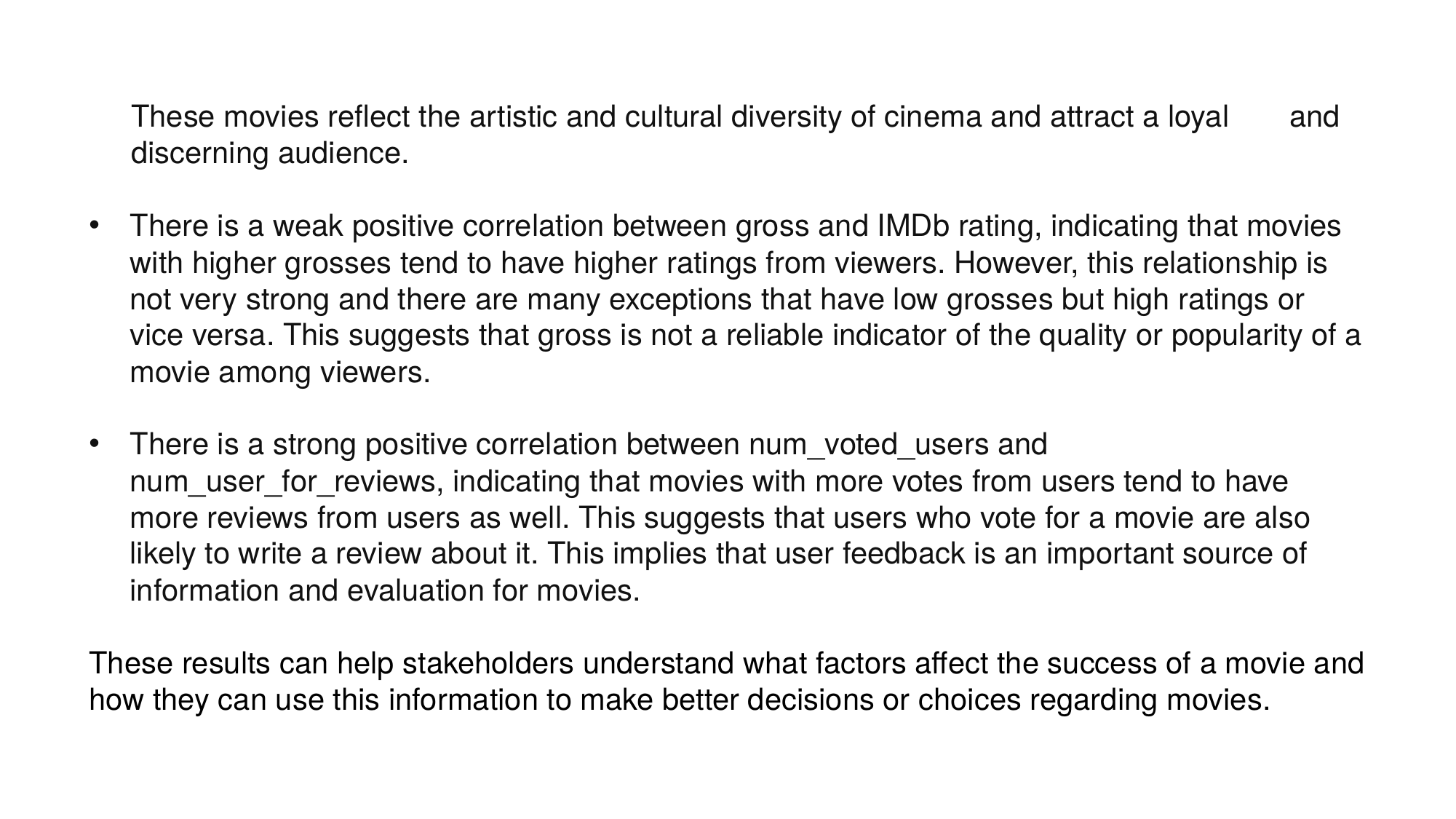

These movies reflect the artistic and cultural diversity of cinema and attract a loyal 	and
     discerning audience.

There is a weak positive correlation between gross and IMDb rating, indicating that movies with higher grosses tend to have higher ratings from viewers. However, this relationship is not very strong and there are many exceptions that have low grosses but high ratings or vice versa. This suggests that gross is not a reliable indicator of the quality or popularity of a movie among viewers.

There is a strong positive correlation between num_voted_users and num_user_for_reviews, indicating that movies with more votes from users tend to have more reviews from users as well. This suggests that users who vote for a movie are also likely to write a review about it. This implies that user feedback is an important source of information and evaluation for movies.

These results can help stakeholders understand what factors affect the success of a movie and how they can use this information to make better decisions or choices regarding movies.